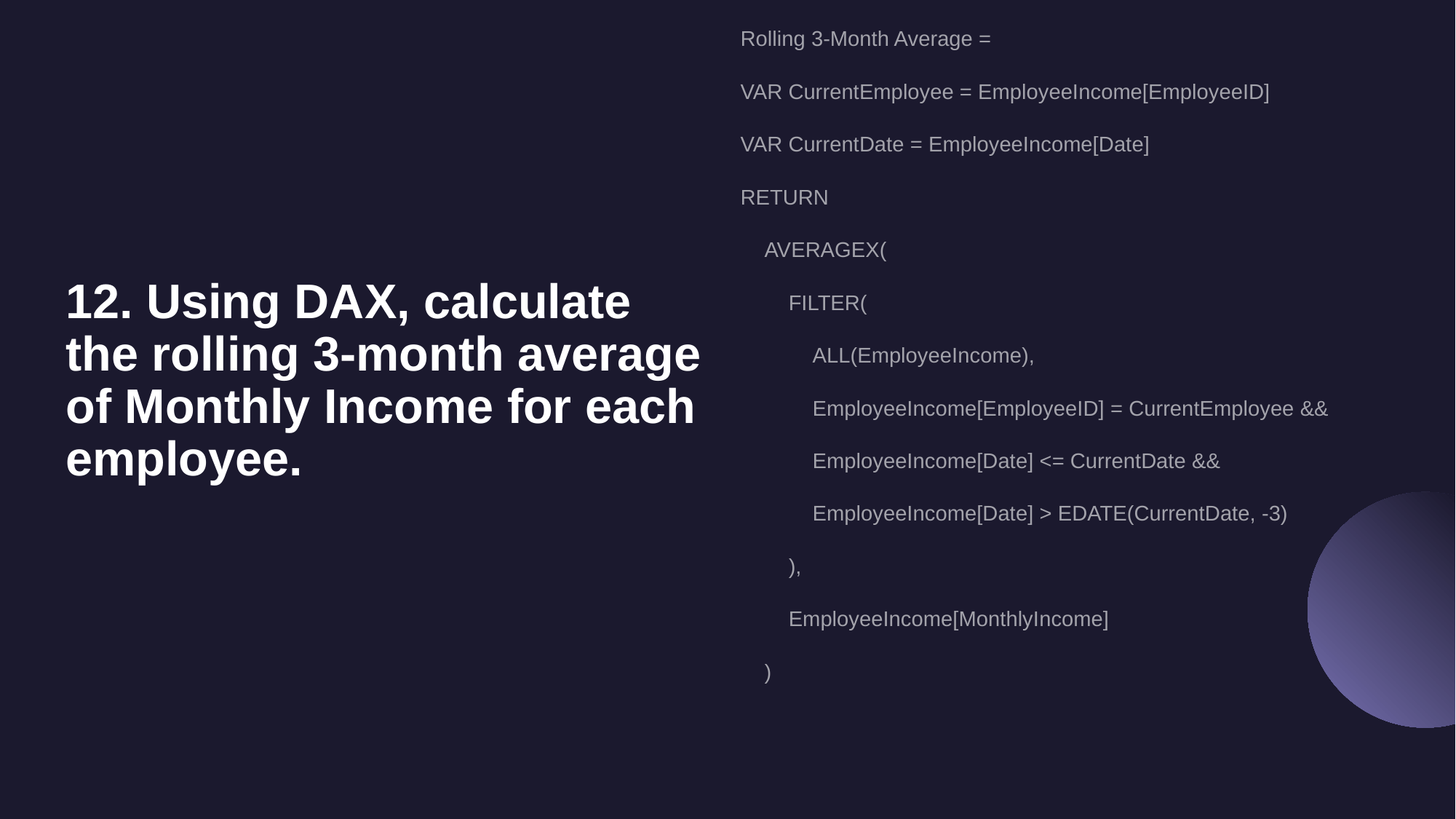

Rolling 3-Month Average =
VAR CurrentEmployee = EmployeeIncome[EmployeeID]
VAR CurrentDate = EmployeeIncome[Date]
RETURN
    AVERAGEX(
        FILTER(
            ALL(EmployeeIncome),
            EmployeeIncome[EmployeeID] = CurrentEmployee &&
            EmployeeIncome[Date] <= CurrentDate &&
            EmployeeIncome[Date] > EDATE(CurrentDate, -3)
        ),
        EmployeeIncome[MonthlyIncome]
    )

# 12. Using DAX, calculate the rolling 3-month average of Monthly Income for each employee.